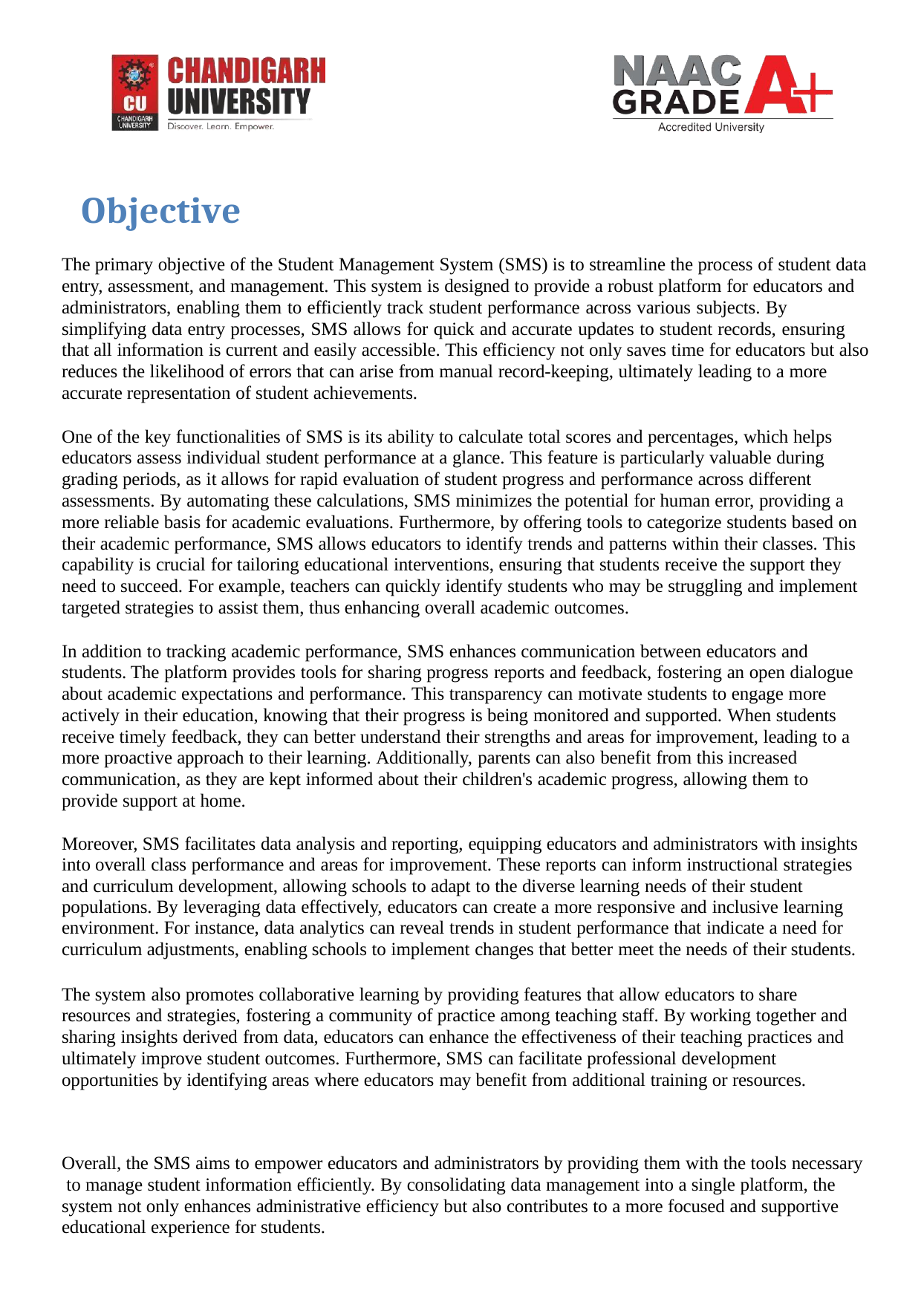

# Objective
The primary objective of the Student Management System (SMS) is to streamline the process of student data  entry, assessment, and management. This system is designed to provide a robust platform for educators and  administrators, enabling them to efficiently track student performance across various subjects. By  simplifying data entry processes, SMS allows for quick and accurate updates to student records, ensuring  that all information is current and easily accessible. This efficiency not only saves time for educators but also  reduces the likelihood of errors that can arise from manual record-keeping, ultimately leading to a more  accurate representation of student achievements.

One of the key functionalities of SMS is its ability to calculate total scores and percentages, which helps  educators assess individual student performance at a glance. This feature is particularly valuable during  grading periods, as it allows for rapid evaluation of student progress and performance across different  assessments. By automating these calculations, SMS minimizes the potential for human error, providing a  more reliable basis for academic evaluations. Furthermore, by offering tools to categorize students based on  their academic performance, SMS allows educators to identify trends and patterns within their classes. This  capability is crucial for tailoring educational interventions, ensuring that students receive the support they  need to succeed. For example, teachers can quickly identify students who may be struggling and implement  targeted strategies to assist them, thus enhancing overall academic outcomes.

In addition to tracking academic performance, SMS enhances communication between educators and  students. The platform provides tools for sharing progress reports and feedback, fostering an open dialogue  about academic expectations and performance. This transparency can motivate students to engage more  actively in their education, knowing that their progress is being monitored and supported. When students  receive timely feedback, they can better understand their strengths and areas for improvement, leading to a  more proactive approach to their learning. Additionally, parents can also benefit from this increased  communication, as they are kept informed about their children's academic progress, allowing them to  provide support at home.

Moreover, SMS facilitates data analysis and reporting, equipping educators and administrators with insights  into overall class performance and areas for improvement. These reports can inform instructional strategies  and curriculum development, allowing schools to adapt to the diverse learning needs of their student  populations. By leveraging data effectively, educators can create a more responsive and inclusive learning  environment. For instance, data analytics can reveal trends in student performance that indicate a need for  curriculum adjustments, enabling schools to implement changes that better meet the needs of their students.

The system also promotes collaborative learning by providing features that allow educators to share  resources and strategies, fostering a community of practice among teaching staff. By working together and  sharing insights derived from data, educators can enhance the effectiveness of their teaching practices and  ultimately improve student outcomes. Furthermore, SMS can facilitate professional development  opportunities by identifying areas where educators may benefit from additional training or resources.
Overall, the SMS aims to empower educators and administrators by providing them with the tools necessary  to manage student information efficiently. By consolidating data management into a single platform, the  system not only enhances administrative efficiency but also contributes to a more focused and supportive  educational experience for students.